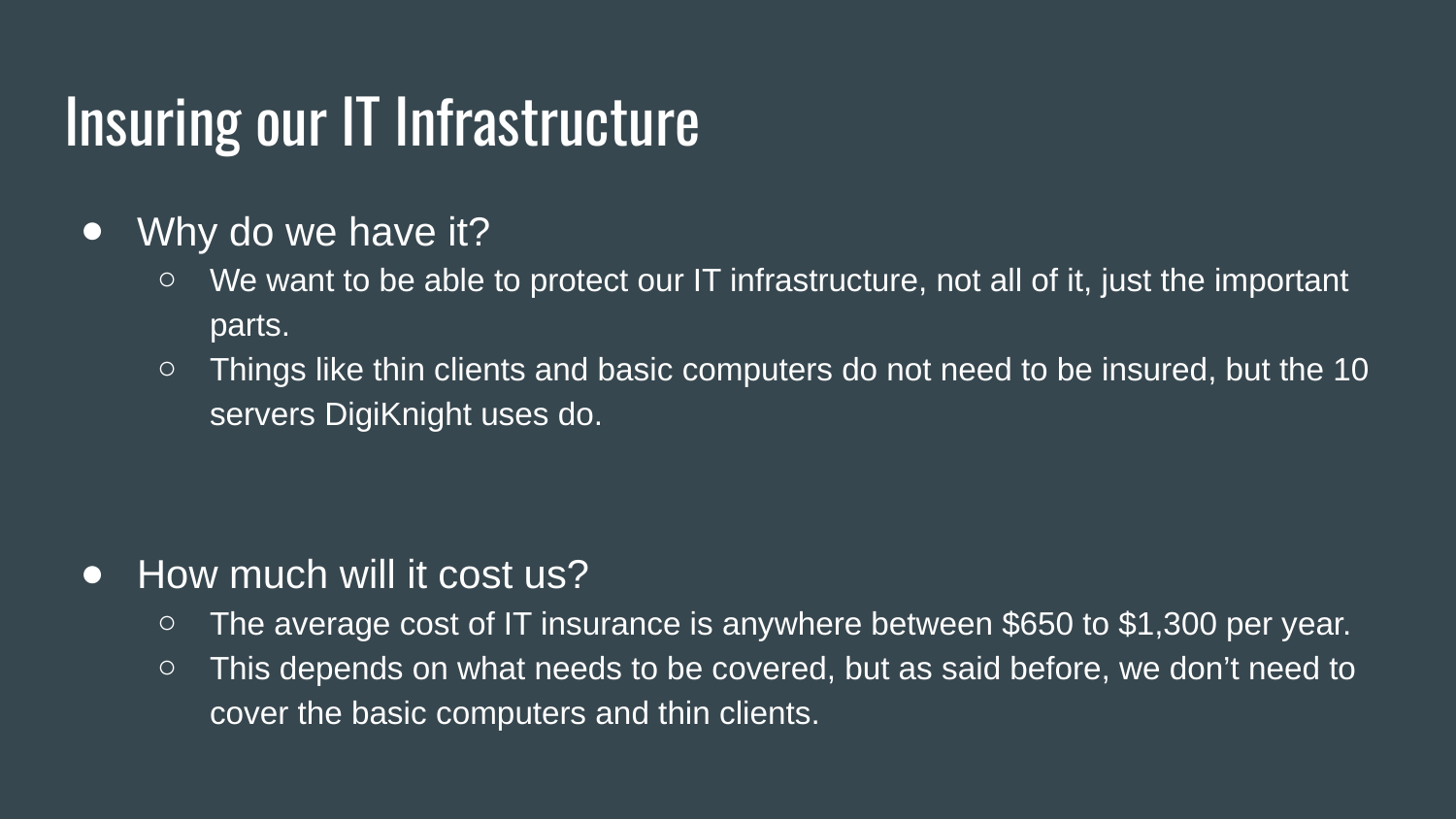

# Insuring our IT Infrastructure
Why do we have it?
We want to be able to protect our IT infrastructure, not all of it, just the important parts.
Things like thin clients and basic computers do not need to be insured, but the 10 servers DigiKnight uses do.

How much will it cost us?
The average cost of IT insurance is anywhere between $650 to $1,300 per year.
This depends on what needs to be covered, but as said before, we don’t need to cover the basic computers and thin clients.